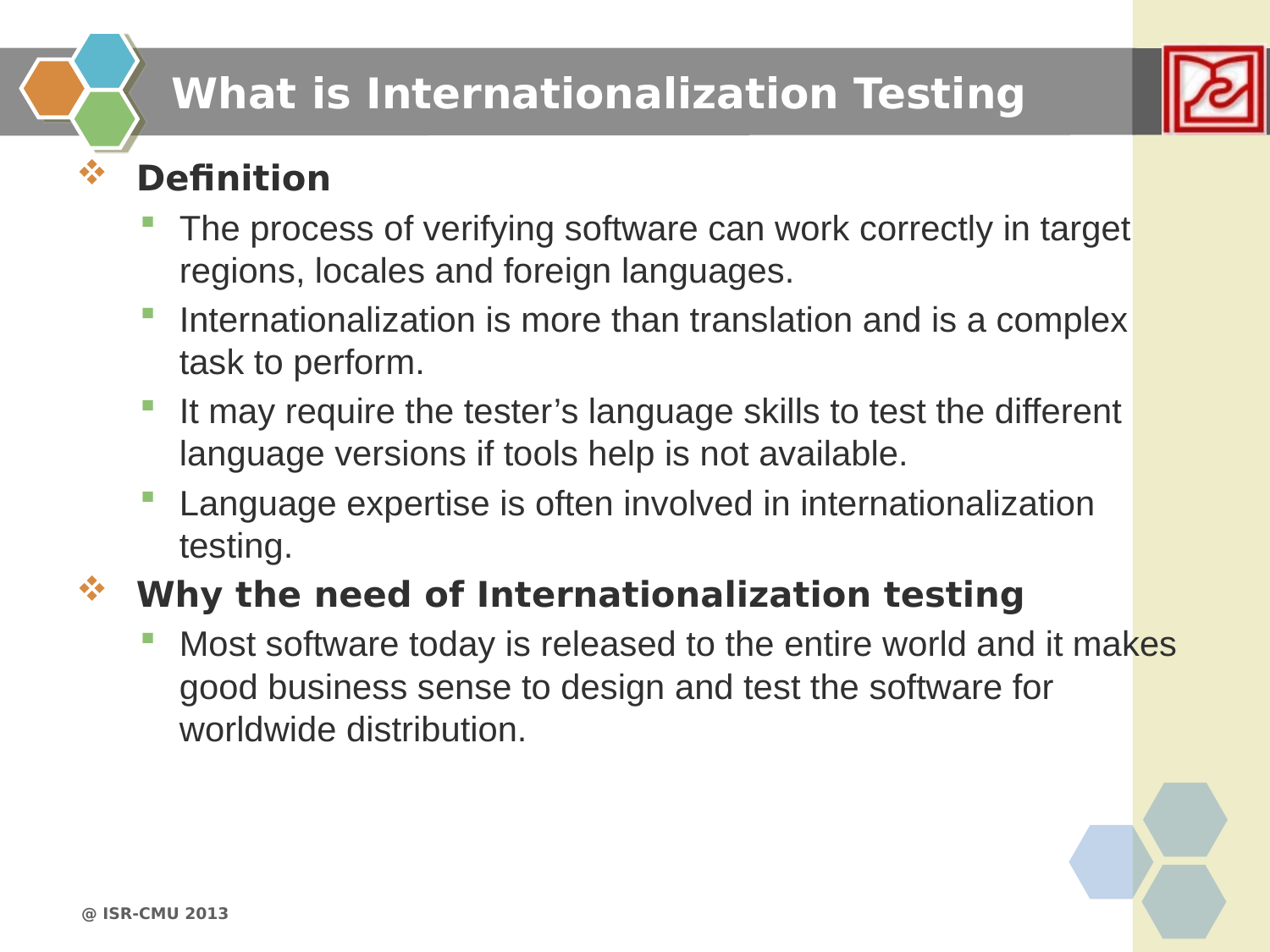

# What is Internationalization Testing
 Definition
The process of verifying software can work correctly in target regions, locales and foreign languages.
Internationalization is more than translation and is a complex task to perform.
It may require the tester’s language skills to test the different language versions if tools help is not available.
Language expertise is often involved in internationalization testing.
 Why the need of Internationalization testing
Most software today is released to the entire world and it makes good business sense to design and test the software for worldwide distribution.
4